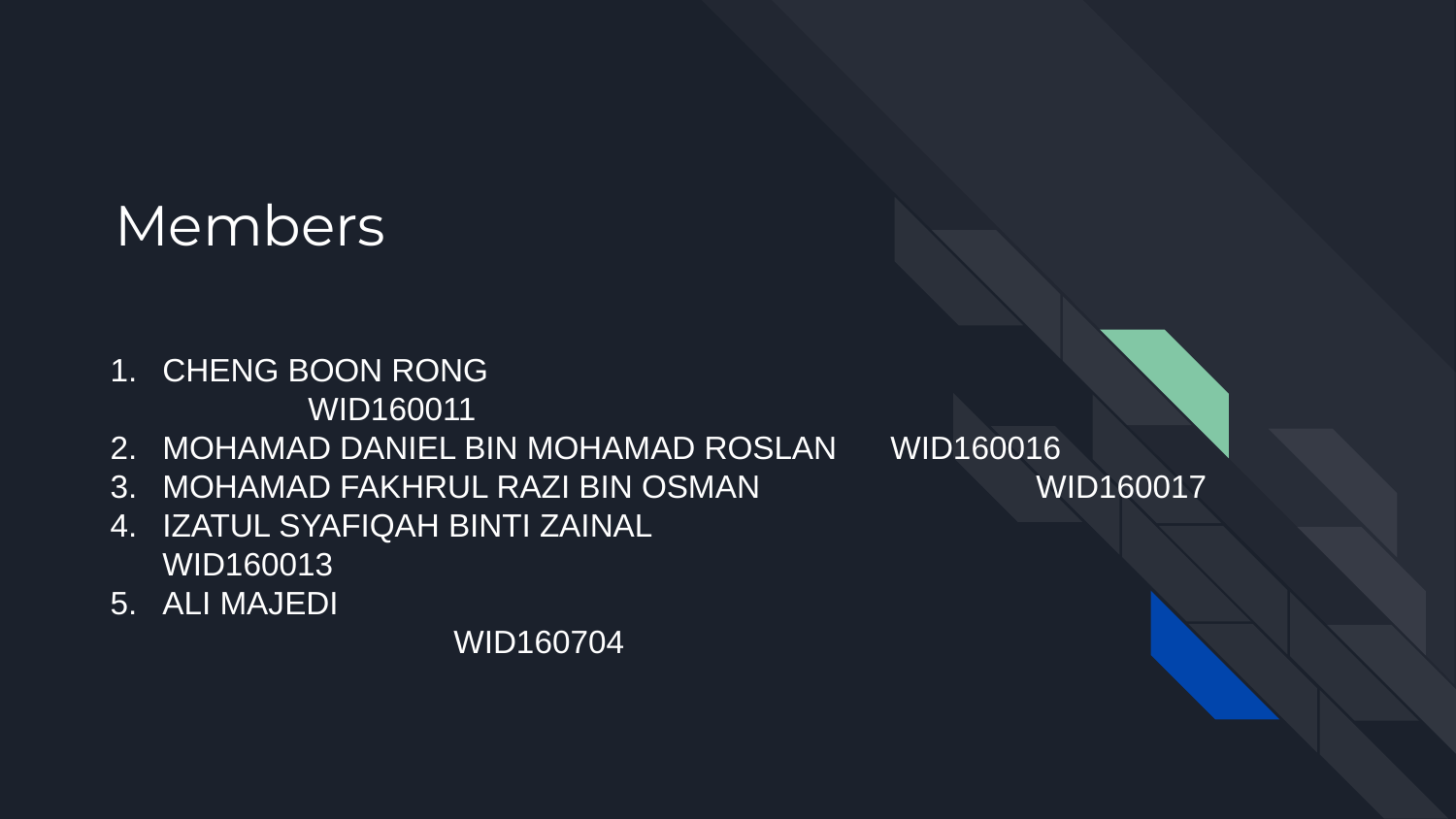

# Members
CHENG BOON RONG						WID160011
MOHAMAD DANIEL BIN MOHAMAD ROSLAN	WID160016
MOHAMAD FAKHRUL RAZI BIN OSMAN		WID160017
IZATUL SYAFIQAH BINTI ZAINAL				WID160013
ALI MAJEDI 								WID160704